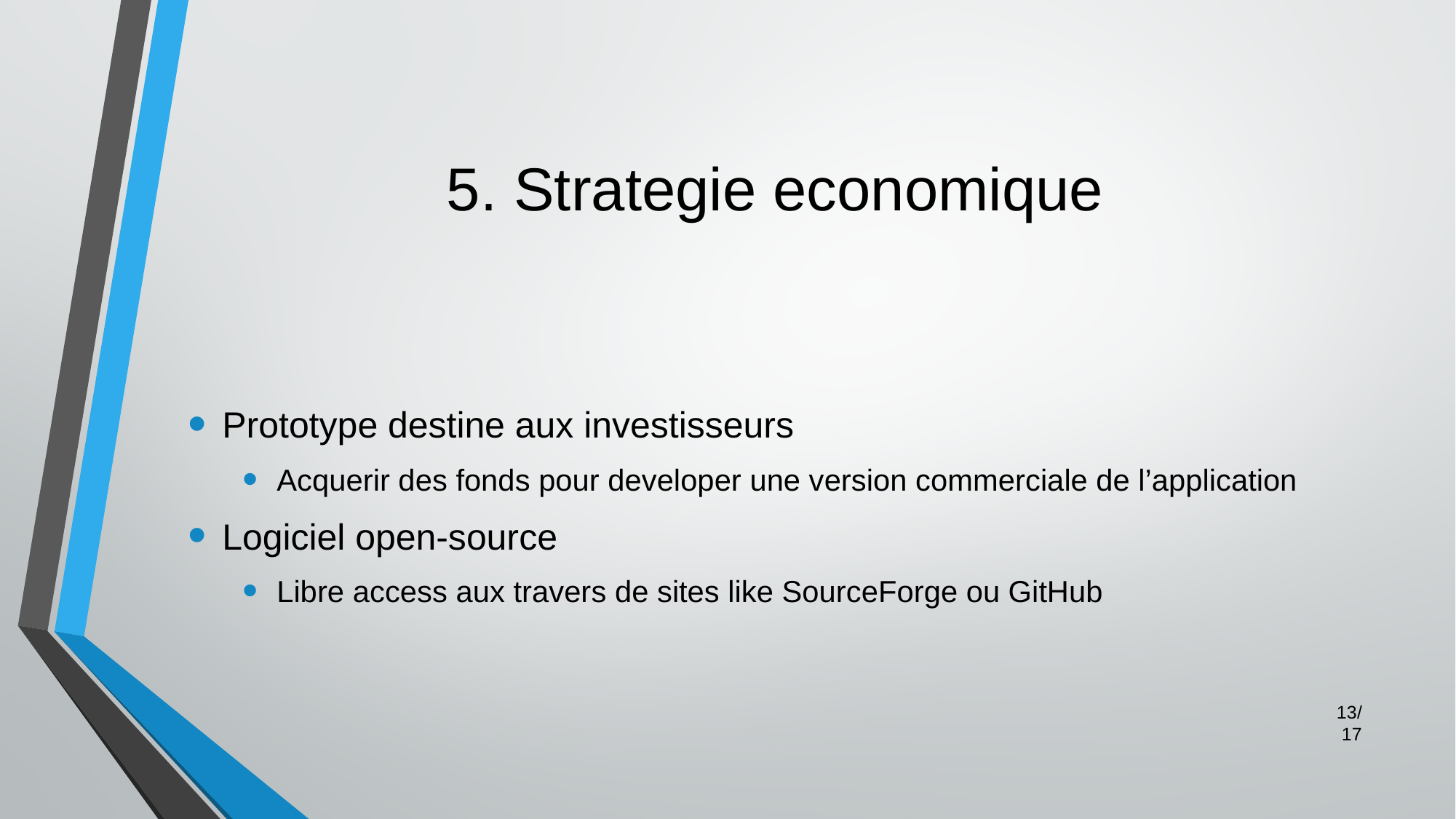

# 5. Strategie economique
Prototype destine aux investisseurs
Acquerir des fonds pour developer une version commerciale de l’application
Logiciel open-source
Libre access aux travers de sites like SourceForge ou GitHub
13